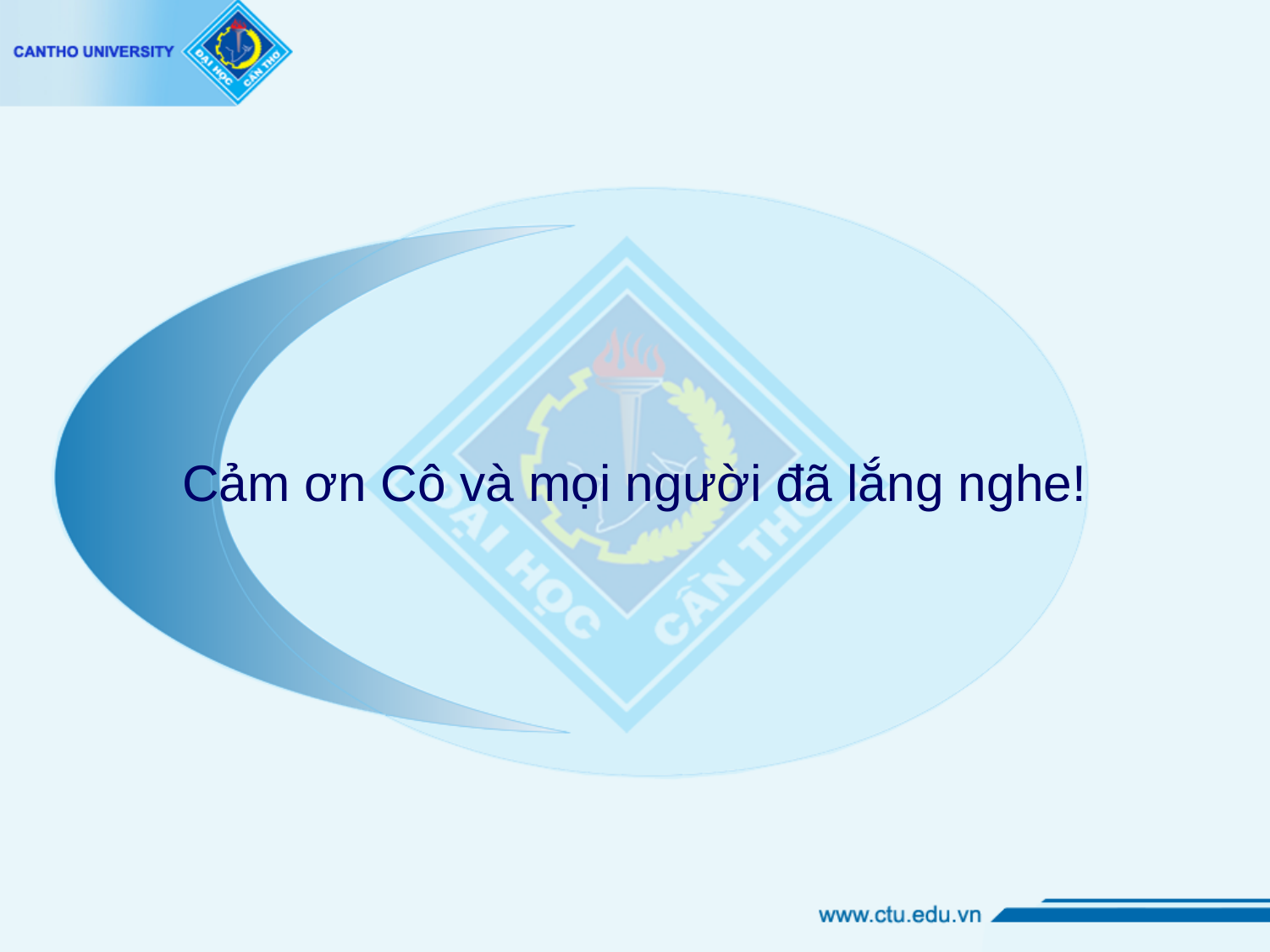

Cảm ơn Cô và mọi người đã lắng nghe!